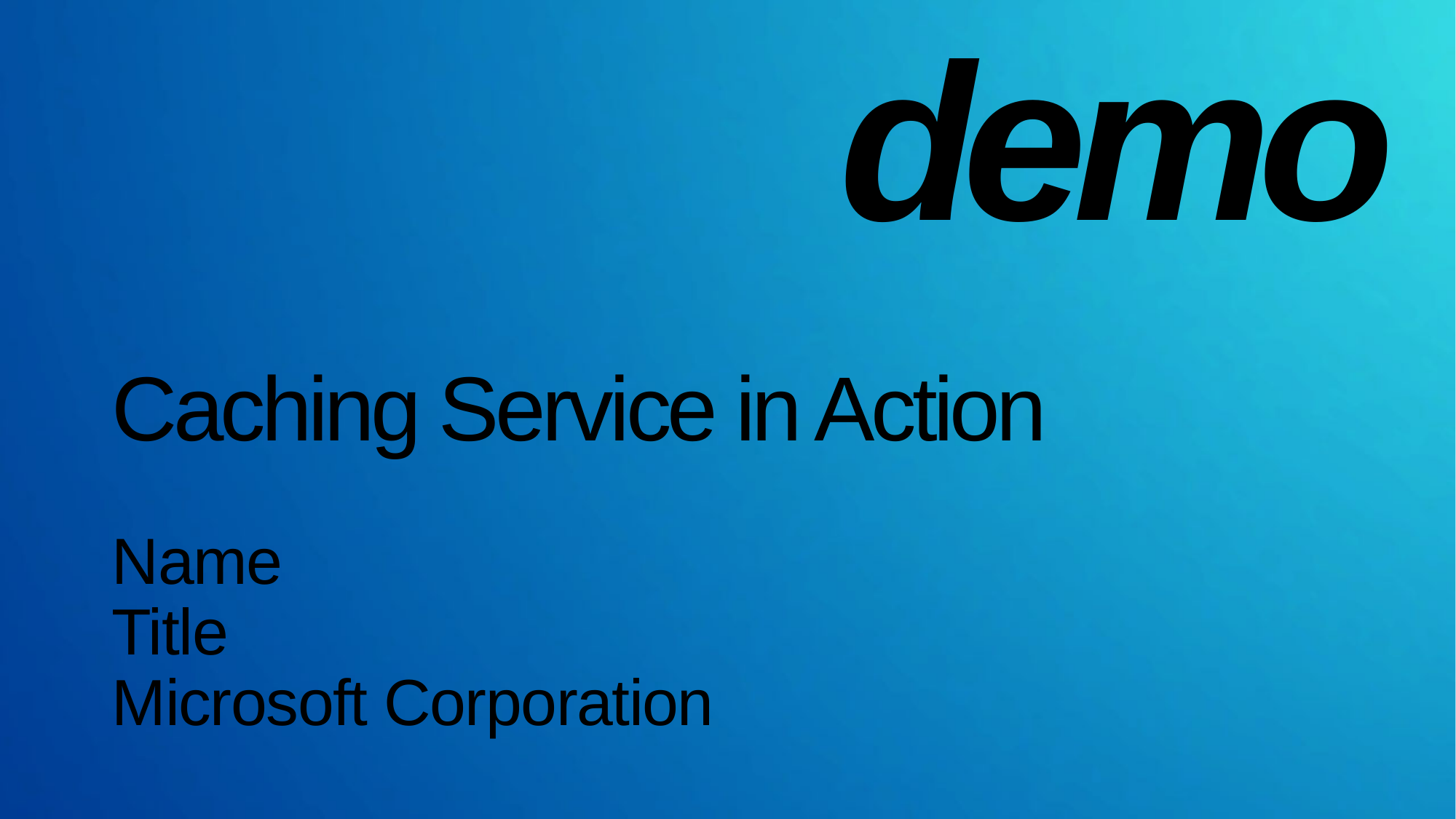

demo
# Caching Service in Action
Name
Title
Microsoft Corporation